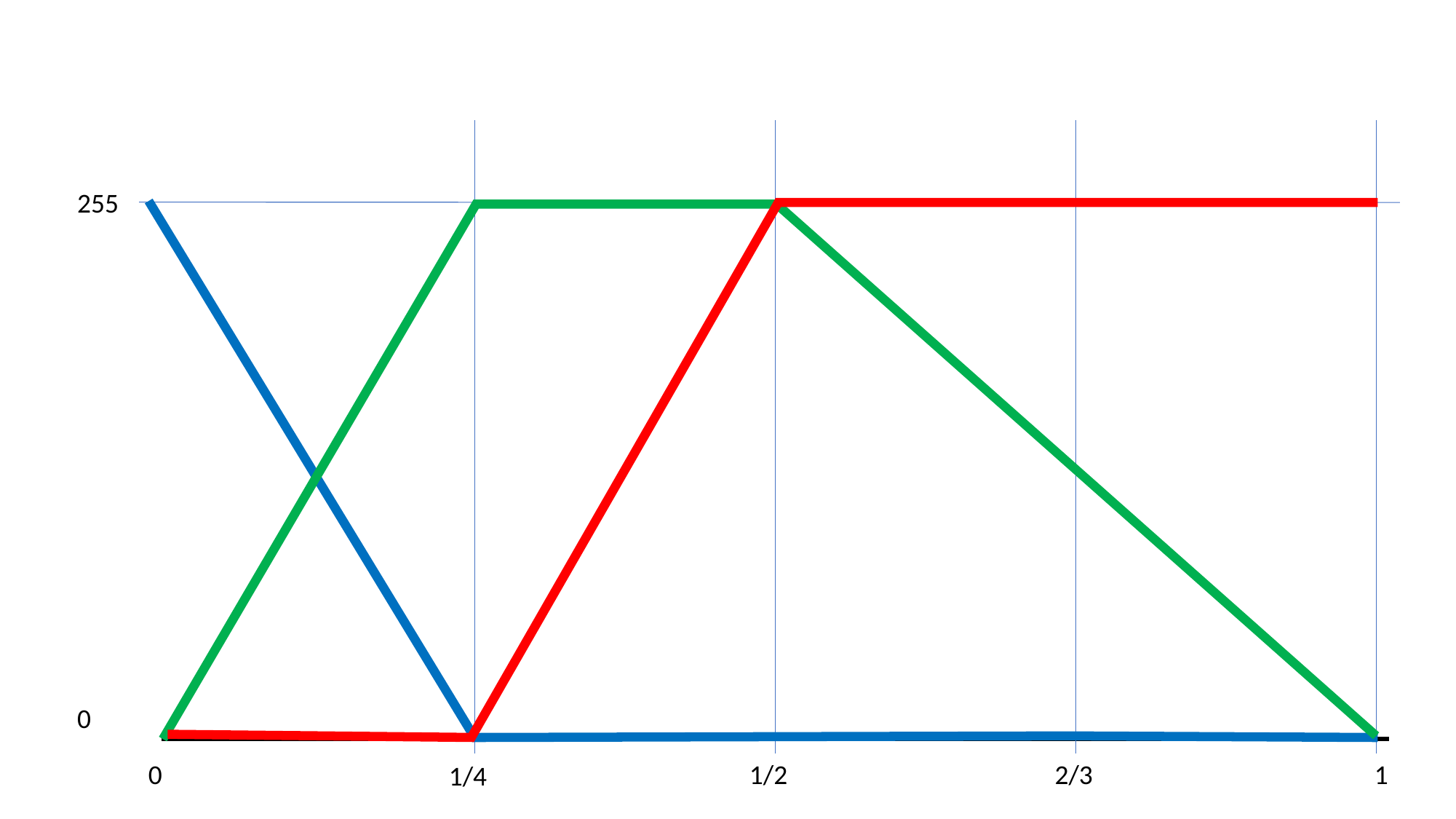

255

0
0
1/2
2/3
1
1/4